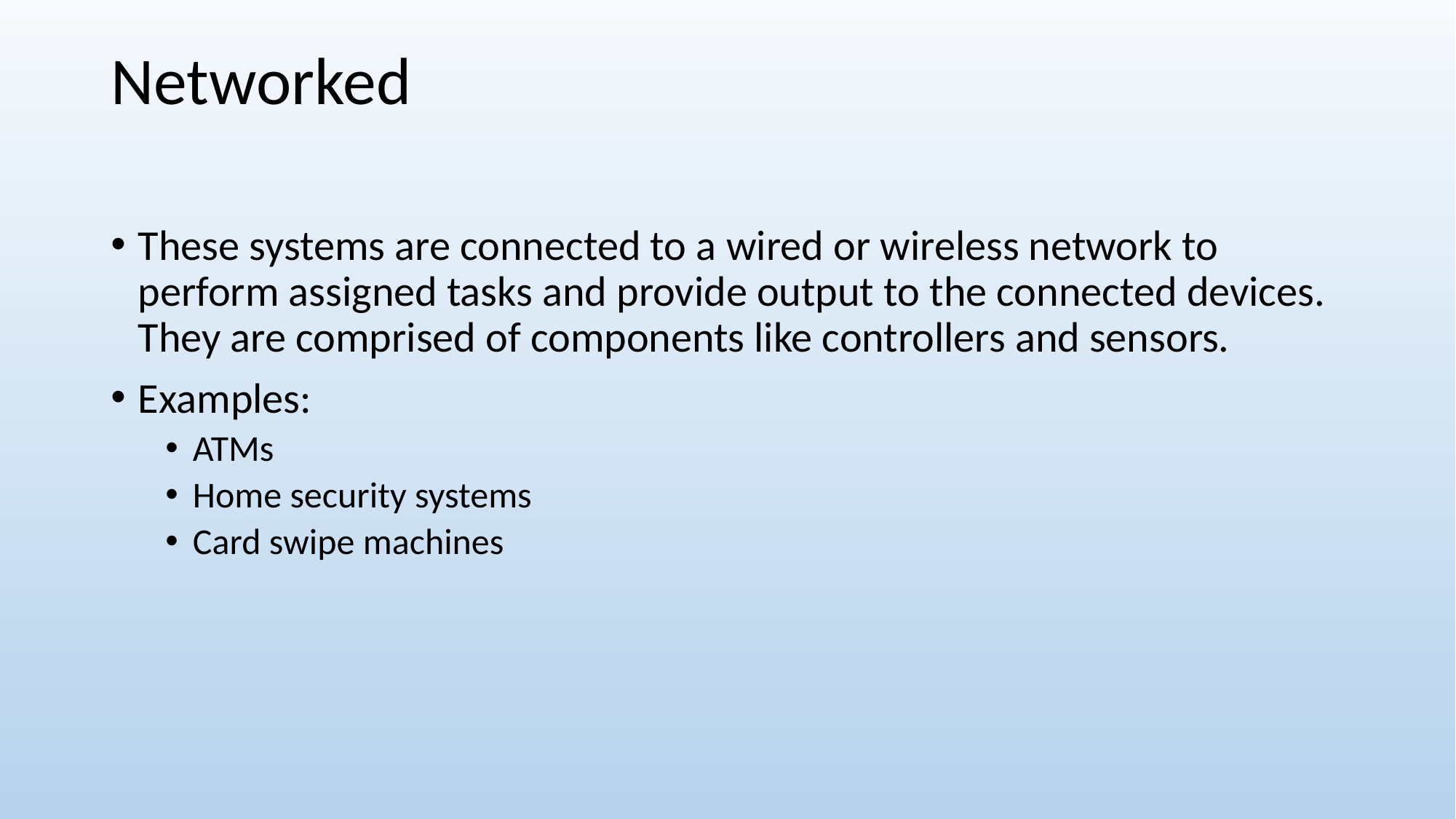

# Networked
These systems are connected to a wired or wireless network to perform assigned tasks and provide output to the connected devices. They are comprised of components like controllers and sensors.
Examples:
ATMs
Home security systems
Card swipe machines